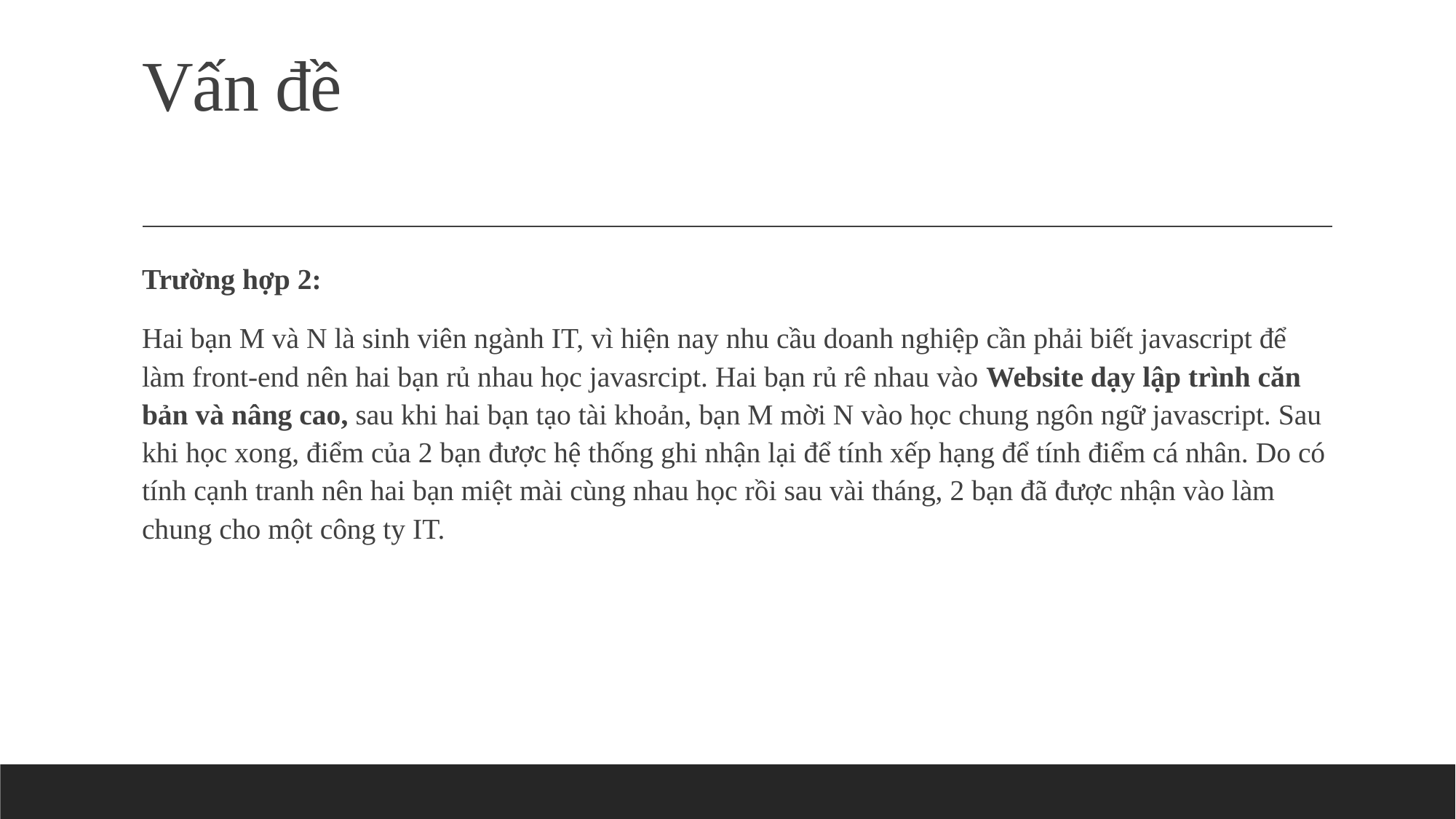

# Vấn đề
Trường hợp 2:
Hai bạn M và N là sinh viên ngành IT, vì hiện nay nhu cầu doanh nghiệp cần phải biết javascript để làm front-end nên hai bạn rủ nhau học javasrcipt. Hai bạn rủ rê nhau vào Website dạy lập trình căn bản và nâng cao, sau khi hai bạn tạo tài khoản, bạn M mời N vào học chung ngôn ngữ javascript. Sau khi học xong, điểm của 2 bạn được hệ thống ghi nhận lại để tính xếp hạng để tính điểm cá nhân. Do có tính cạnh tranh nên hai bạn miệt mài cùng nhau học rồi sau vài tháng, 2 bạn đã được nhận vào làm chung cho một công ty IT.